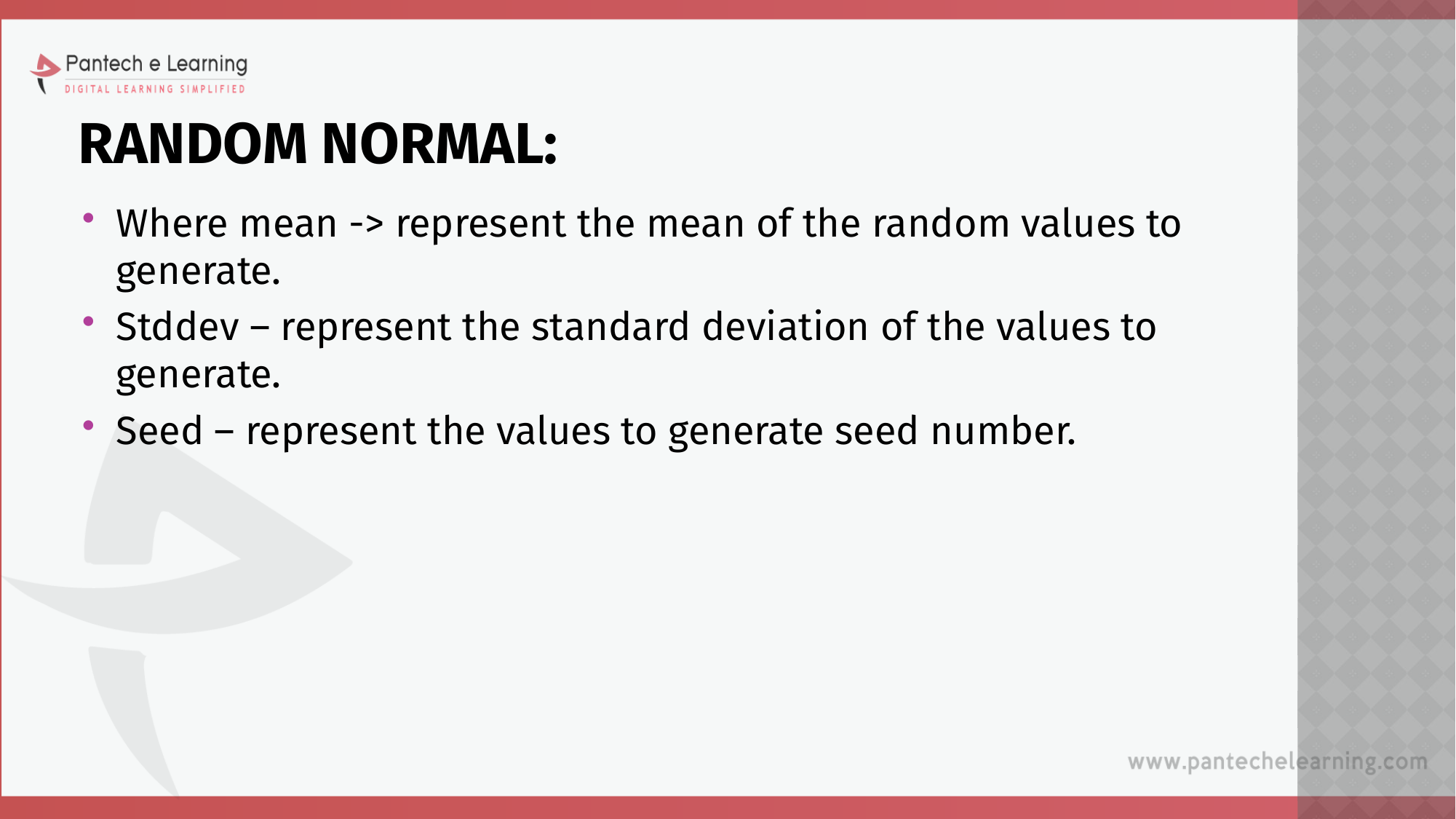

# RANDOM NORMAL:
Where mean -> represent the mean of the random values to generate.
Stddev – represent the standard deviation of the values to generate.
Seed – represent the values to generate seed number.